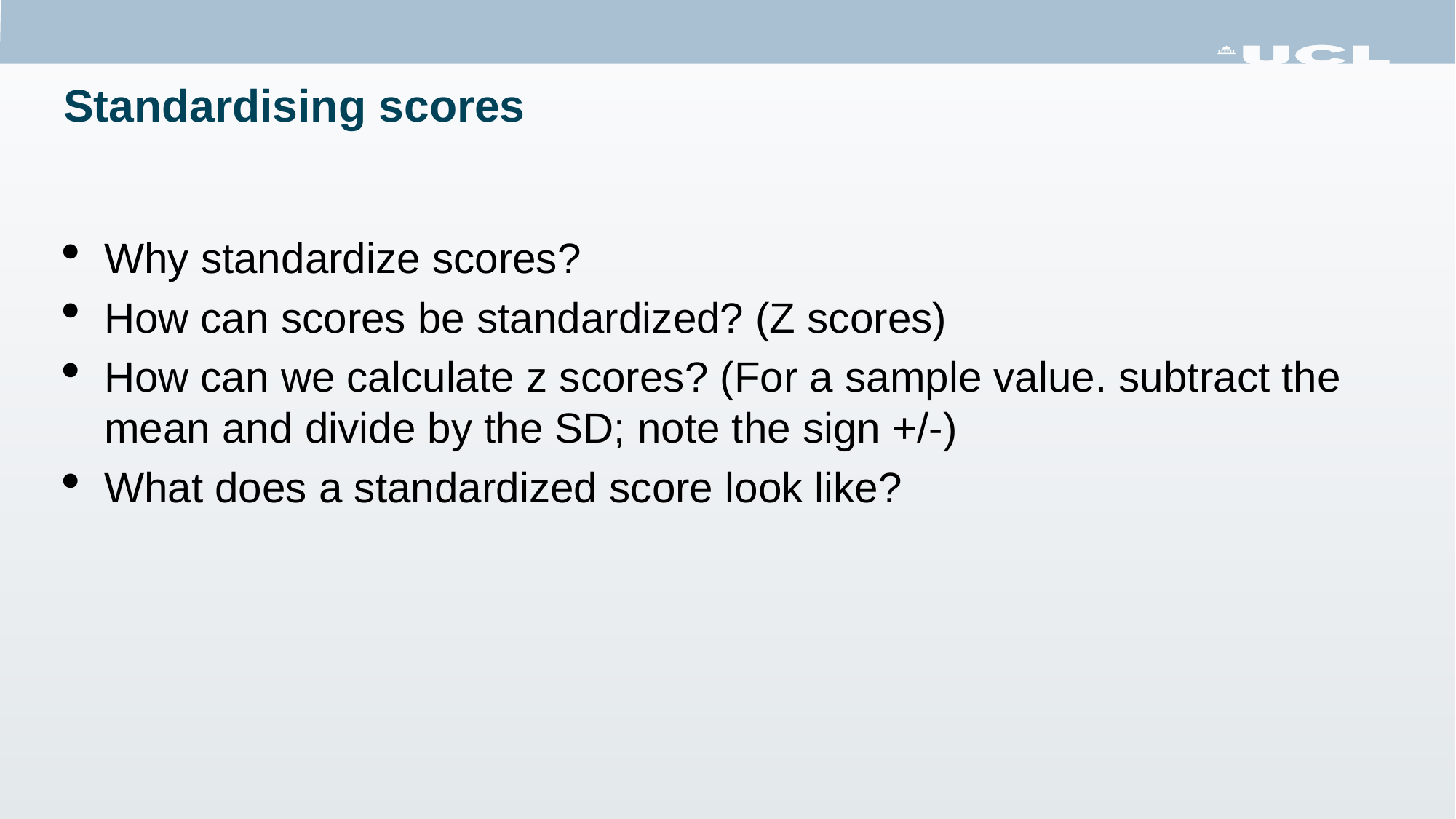

Standardising scores
Why standardize scores?
How can scores be standardized? (Z scores)
How can we calculate z scores? (For a sample value. subtract the mean and divide by the SD; note the sign +/-)
What does a standardized score look like?